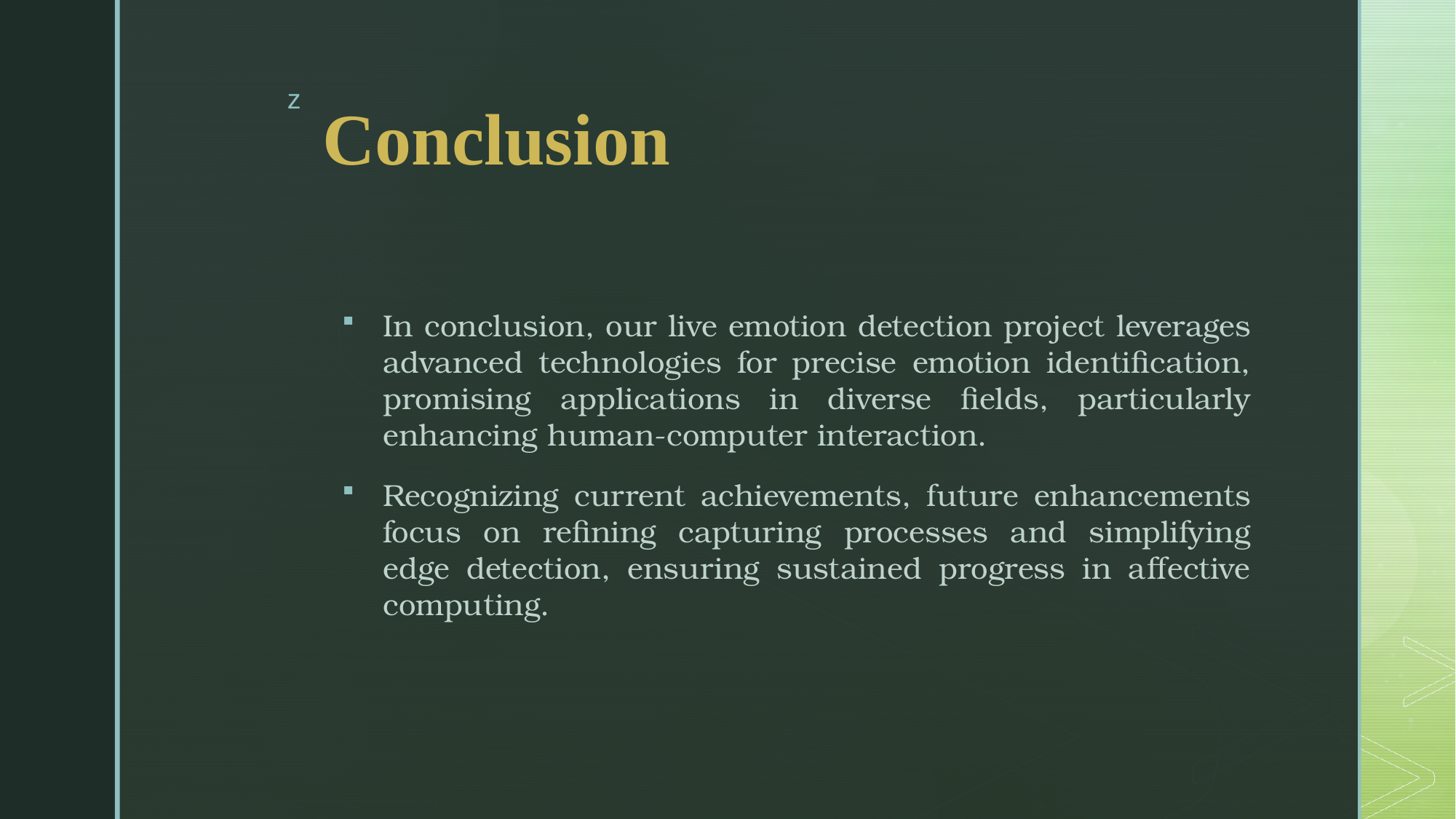

# Conclusion
In conclusion, our live emotion detection project leverages advanced technologies for precise emotion identification, promising applications in diverse fields, particularly enhancing human-computer interaction.
Recognizing current achievements, future enhancements focus on refining capturing processes and simplifying edge detection, ensuring sustained progress in affective computing.